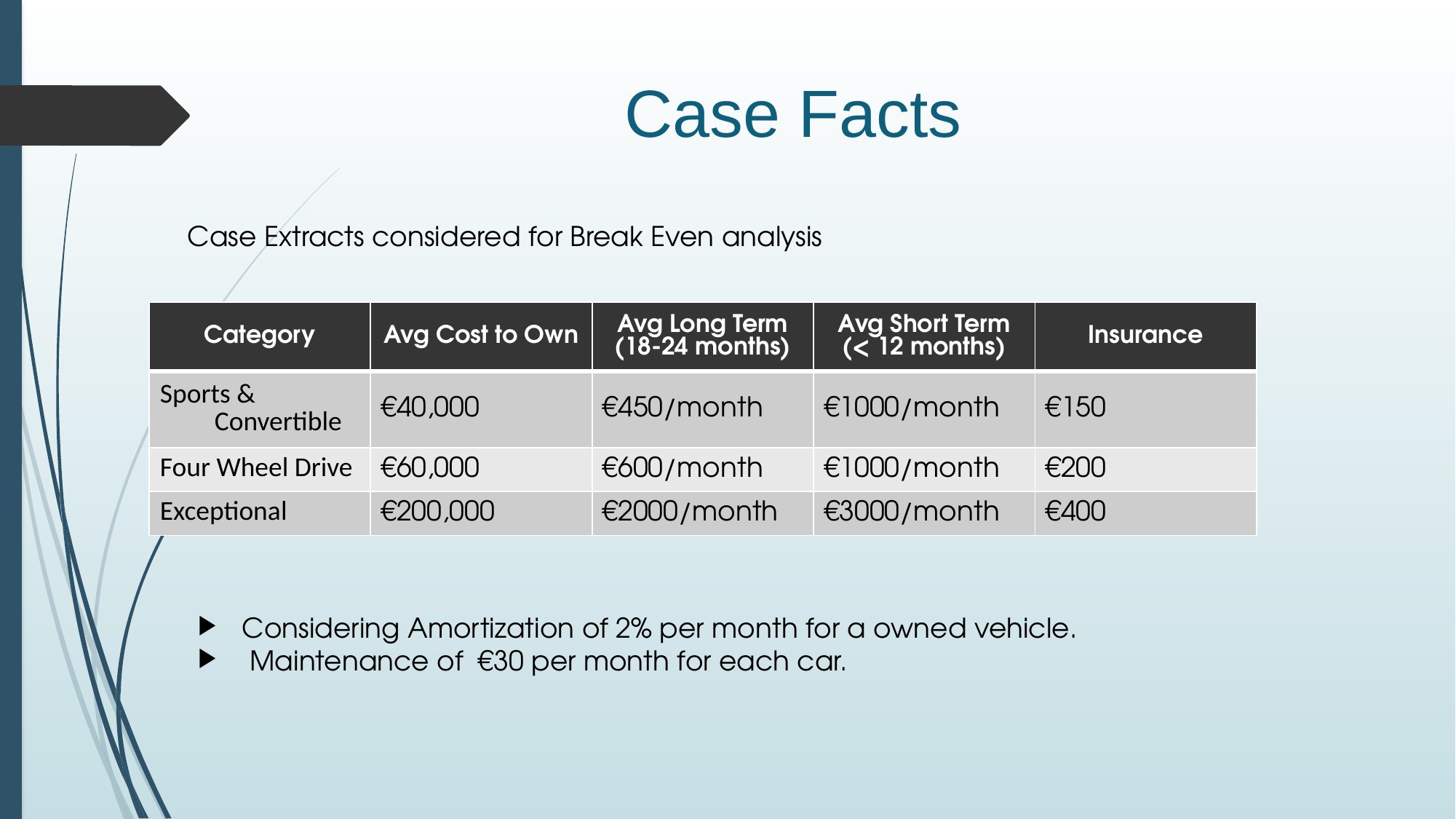

Case Facts
Case Extracts considered for Break Even analysis
| Category | Avg Cost to Own | Avg Long Term (18-24 months) | Avg Short Term (< 12 months) | Insurance |
| --- | --- | --- | --- | --- |
| Sports & Convertible | €40,000 | €450/month | €1000/month | €150 |
| Four Wheel Drive | €60,000 | €600/month | €1000/month | €200 |
| Exceptional | €200,000 | €2000/month | €3000/month | €400 |
Considering Amortization of 2% per month for a owned vehicle.
 Maintenance of  €30 per month for each car.